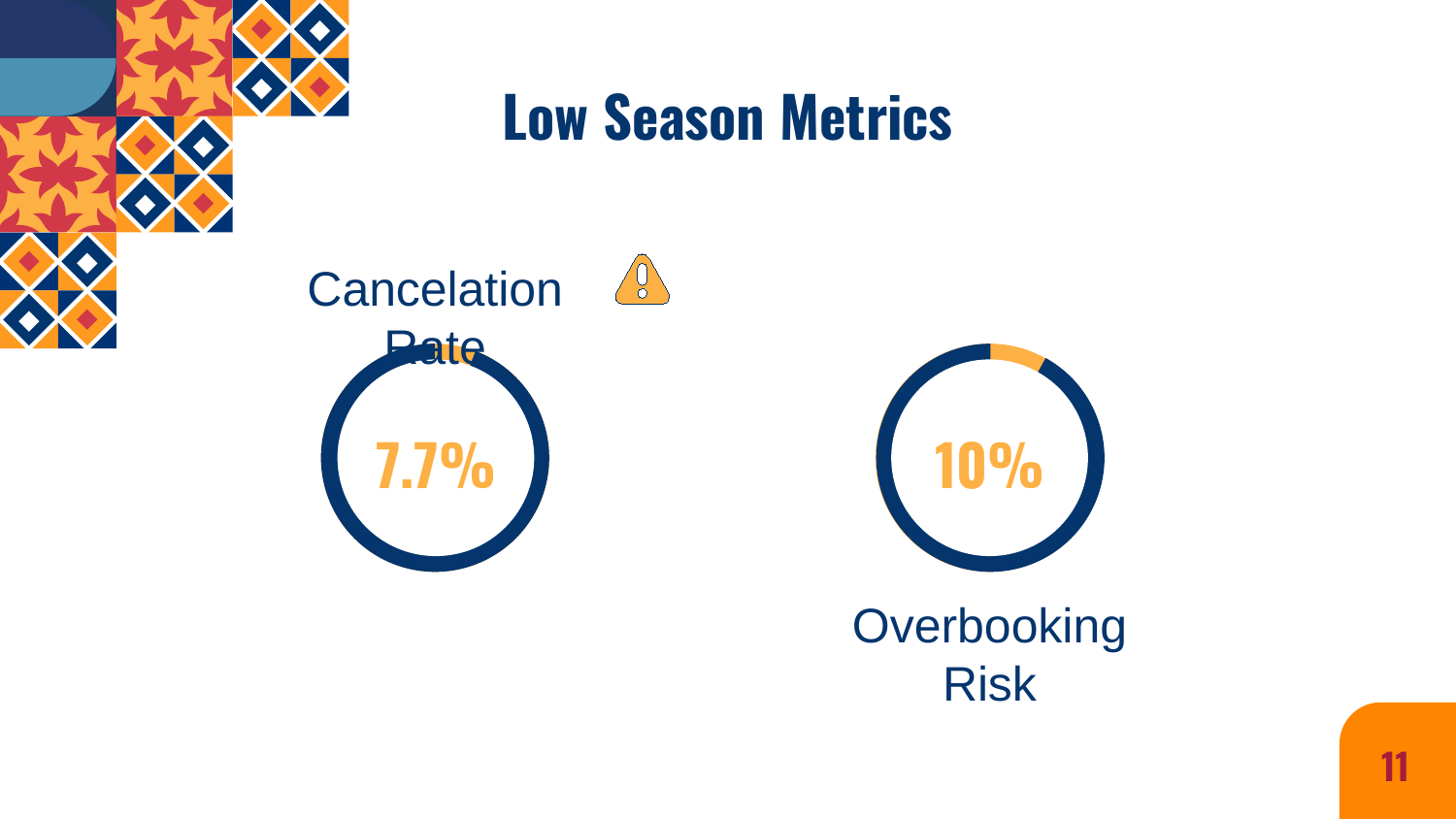

Low Season Metrics
Cancelation Rate

# 7.7%
10%
Overbooking Risk
11